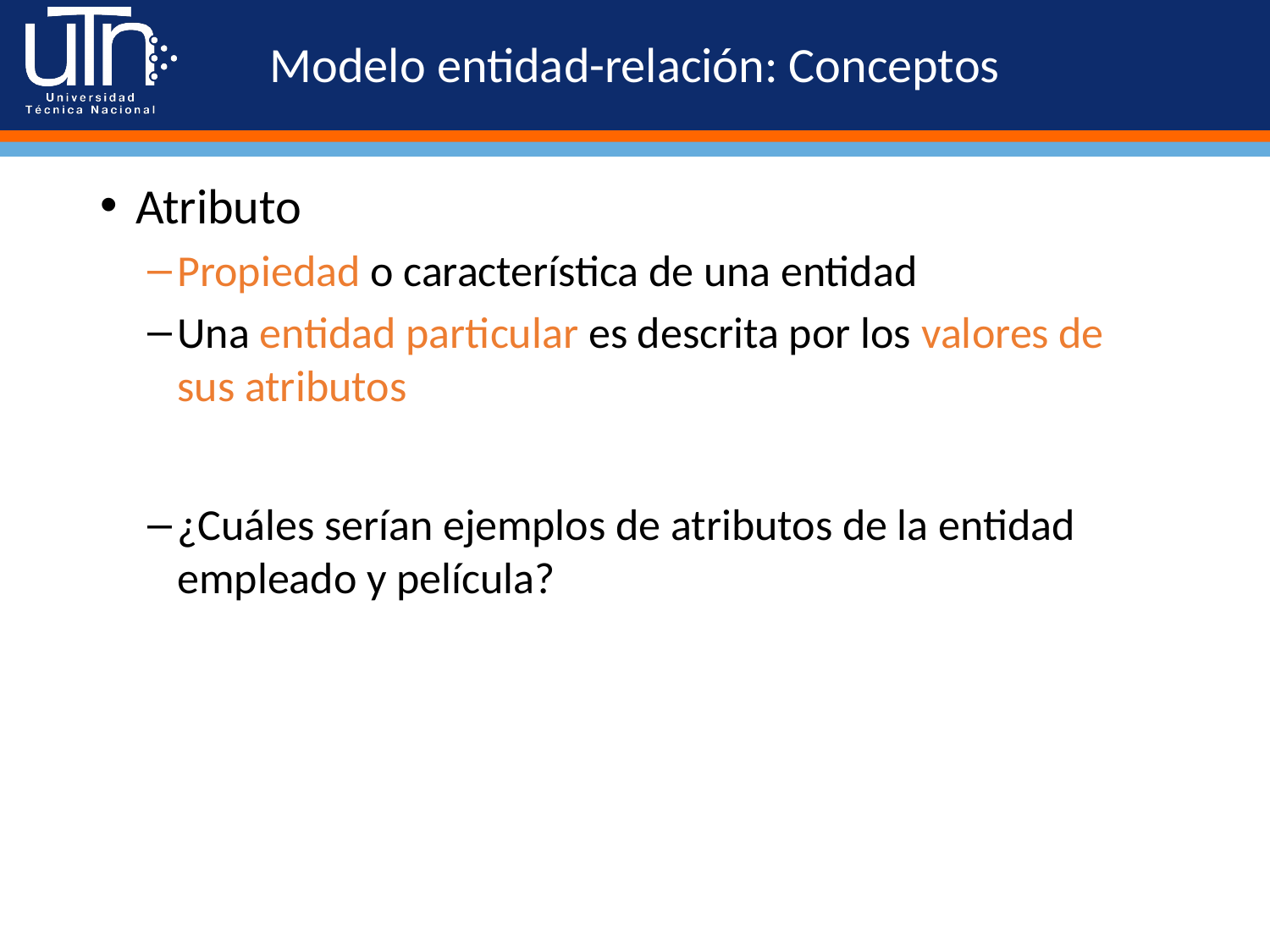

# Modelo entidad-relación: Conceptos
Atributo
Propiedad o característica de una entidad
Una entidad particular es descrita por los valores de sus atributos

¿Cuáles serían ejemplos de atributos de la entidad empleado y película?